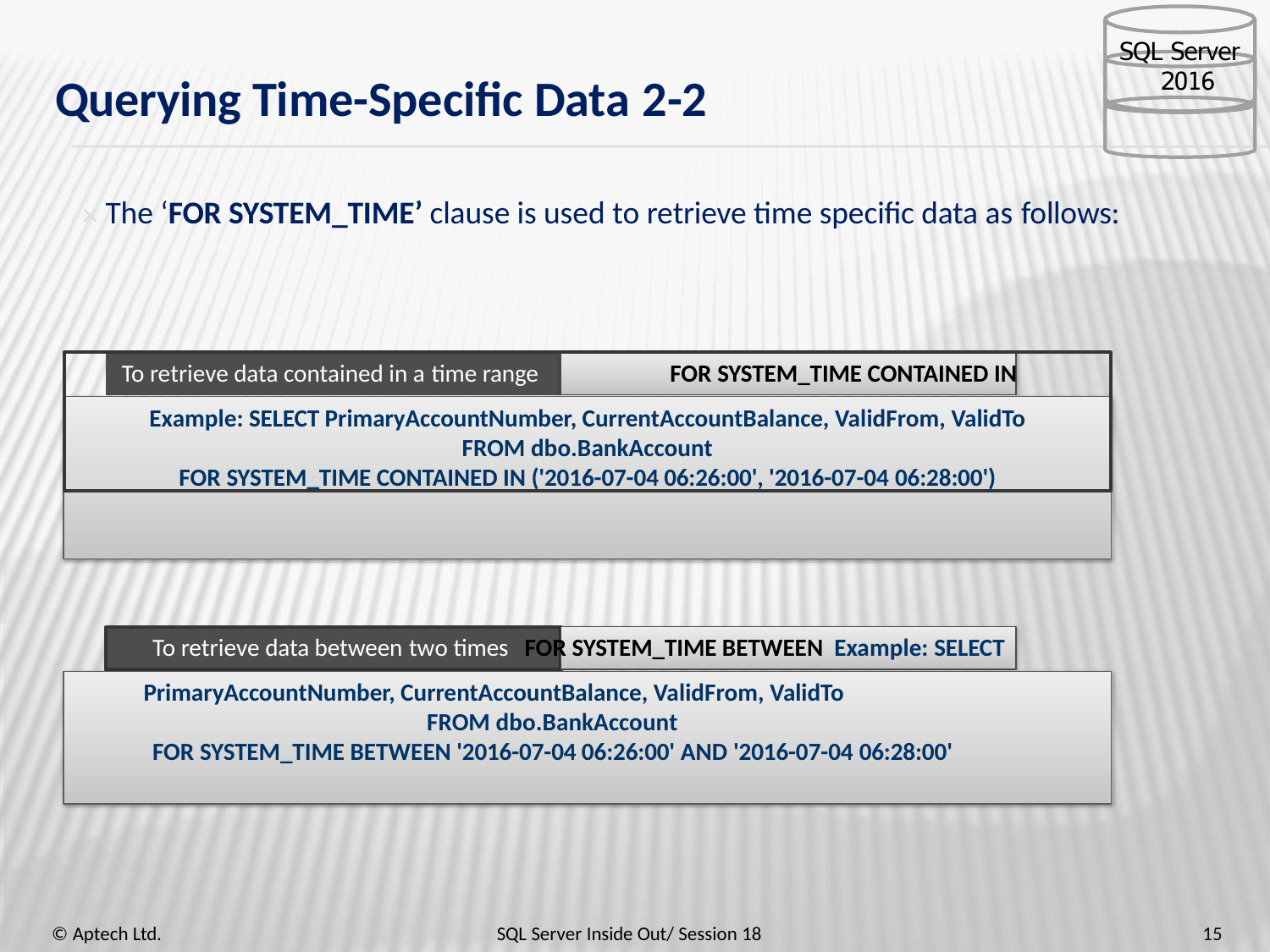

SQL Server  2016

# Querying Time-Specific Data 2-2

✕ The ‘FOR SYSTEM_TIME’ clause is used to retrieve time specific data as follows:

To retrieve data contained in a time range	FOR SYSTEM_TIME CONTAINED IN
Example: SELECT PrimaryAccountNumber, CurrentAccountBalance, ValidFrom, ValidTo
FROM dbo.BankAccount
FOR SYSTEM_TIME CONTAINED IN ('2016-07-04 06:26:00', '2016-07-04 06:28:00')

To retrieve data between two times	FOR SYSTEM_TIME BETWEEN  Example: SELECT PrimaryAccountNumber, CurrentAccountBalance, ValidFrom, ValidTo
FROM dbo.BankAccount
FOR SYSTEM_TIME BETWEEN '2016-07-04 06:26:00' AND '2016-07-04 06:28:00'

© Aptech Ltd.
SQL Server Inside Out/ Session 18
15